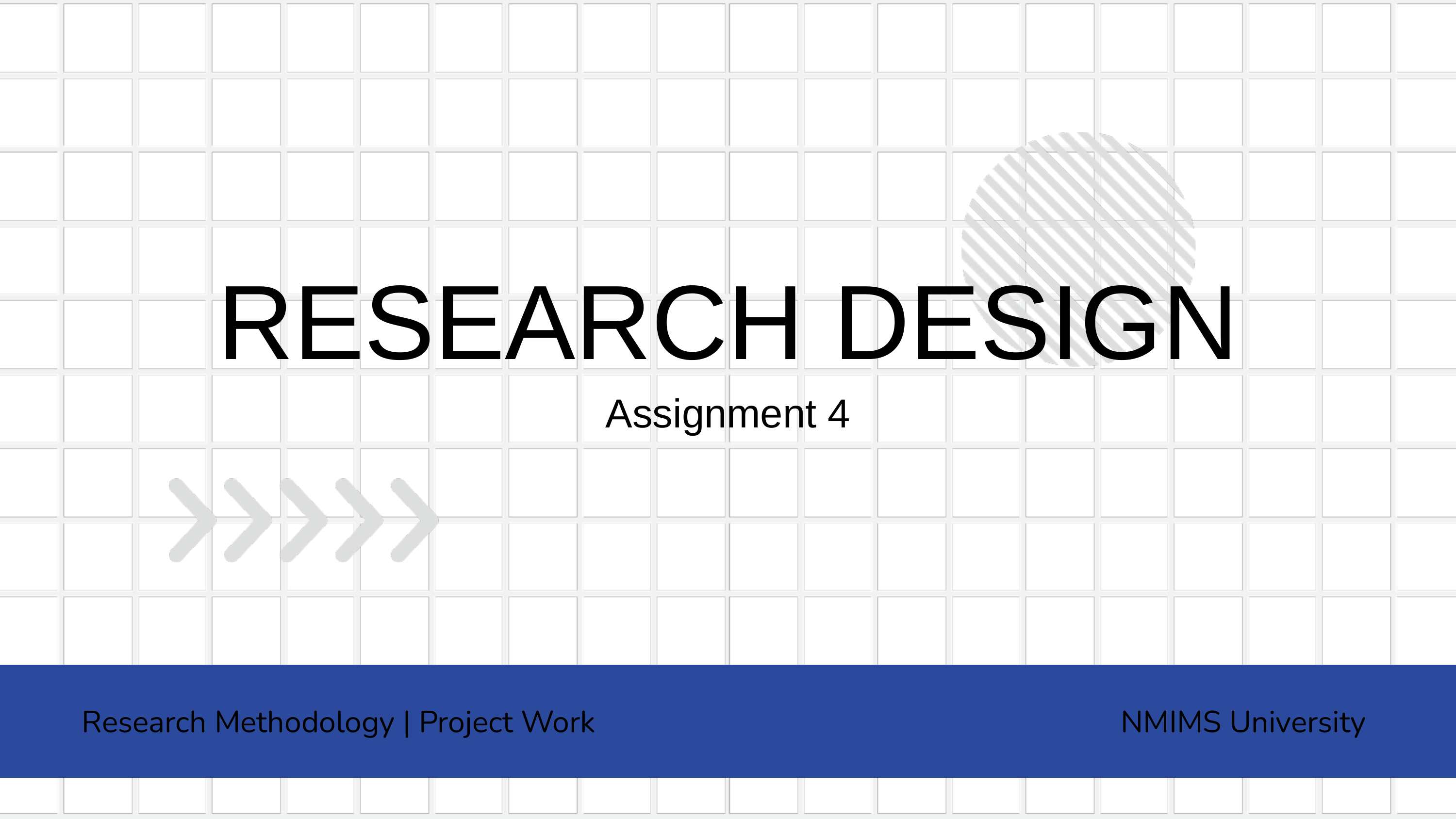

RESEARCH DESIGN
Assignment 4

Research Methodology | Project Work
NMIMS University